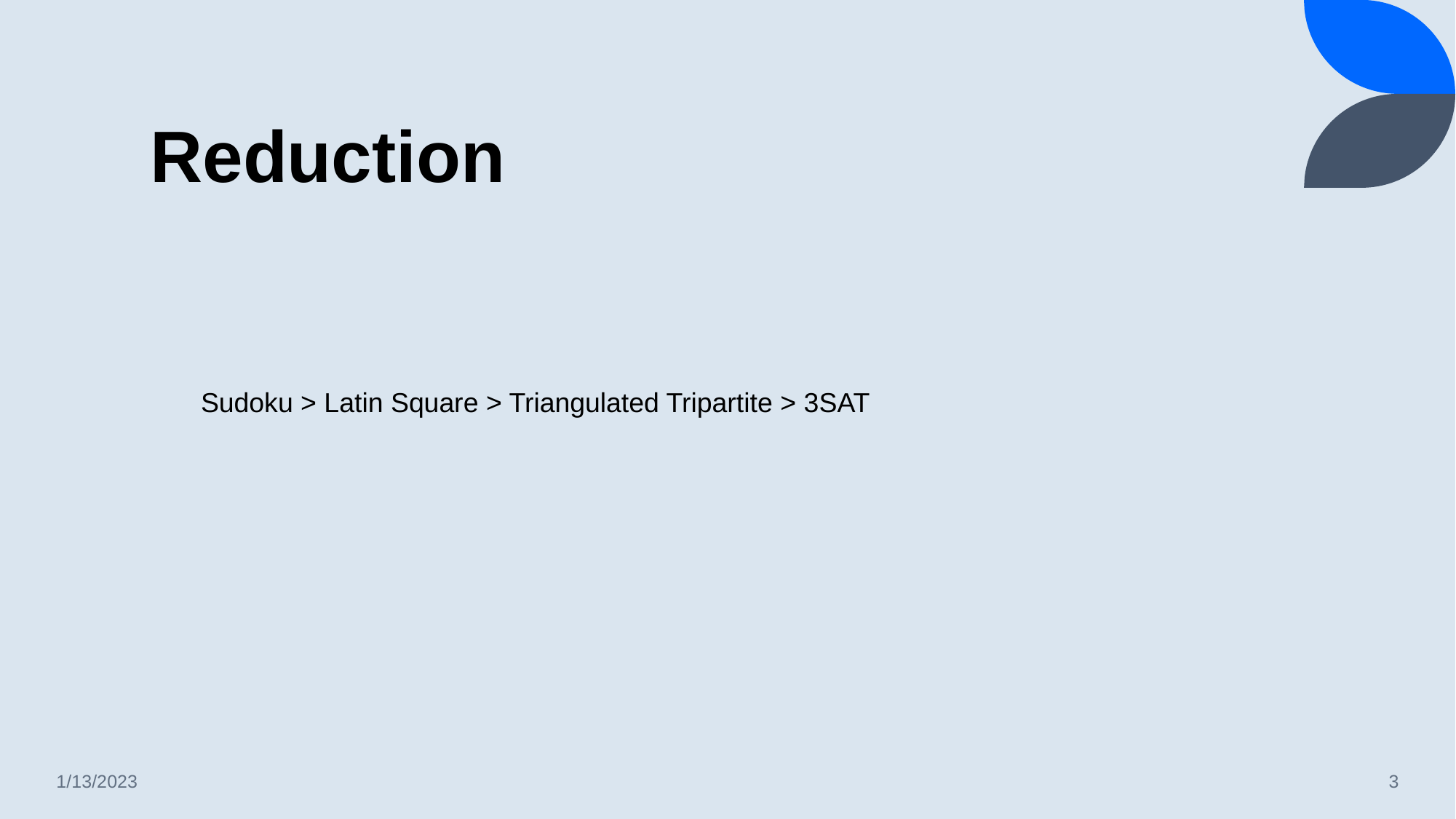

# Reduction
Sudoku > Latin Square > Triangulated Tripartite > 3SAT
1/13/2023
3